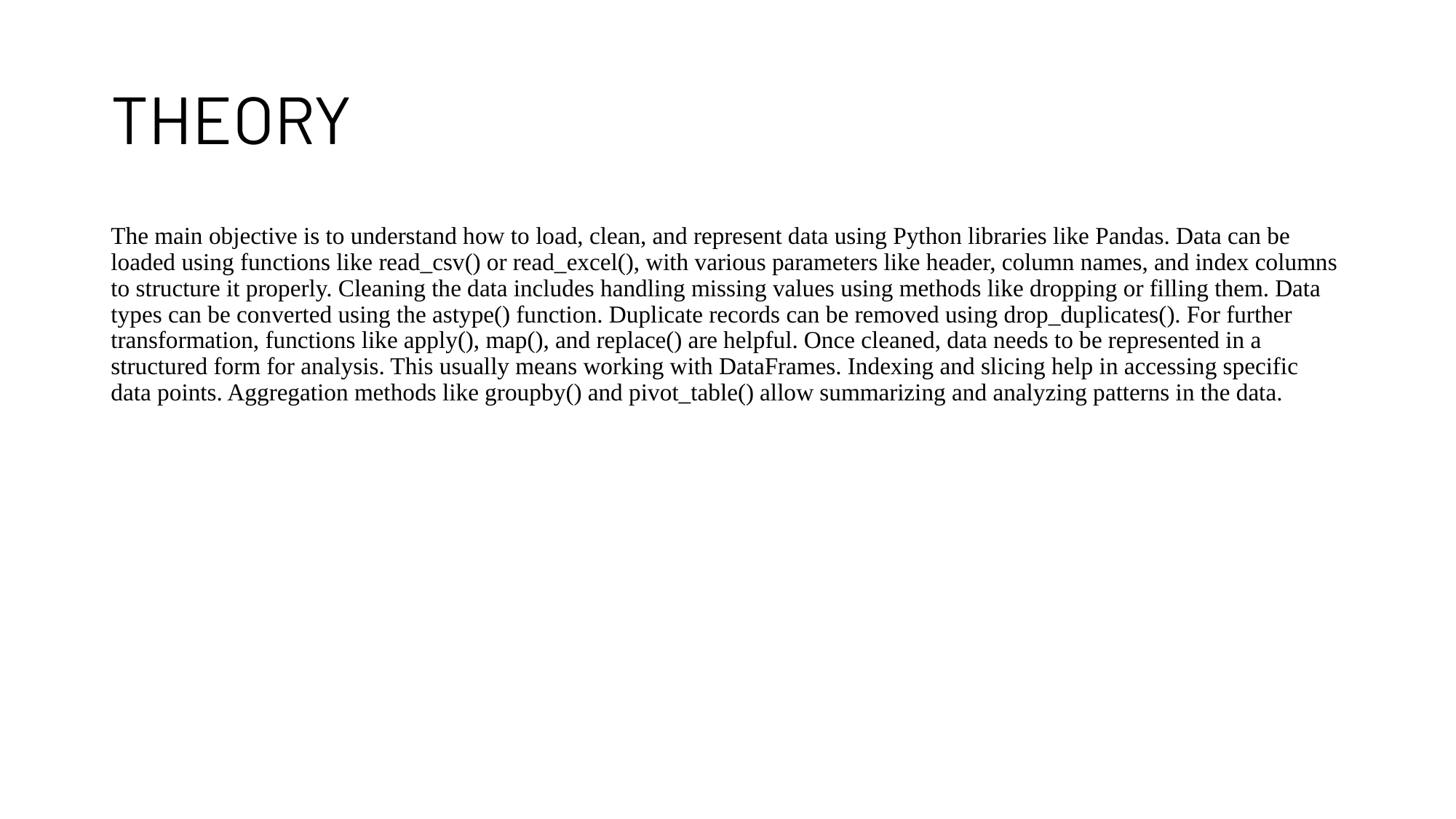

# THEORY
The main objective is to understand how to load, clean, and represent data using Python libraries like Pandas. Data can be loaded using functions like read_csv() or read_excel(), with various parameters like header, column names, and index columns to structure it properly. Cleaning the data includes handling missing values using methods like dropping or filling them. Data types can be converted using the astype() function. Duplicate records can be removed using drop_duplicates(). For further transformation, functions like apply(), map(), and replace() are helpful. Once cleaned, data needs to be represented in a structured form for analysis. This usually means working with DataFrames. Indexing and slicing help in accessing specific data points. Aggregation methods like groupby() and pivot_table() allow summarizing and analyzing patterns in the data.